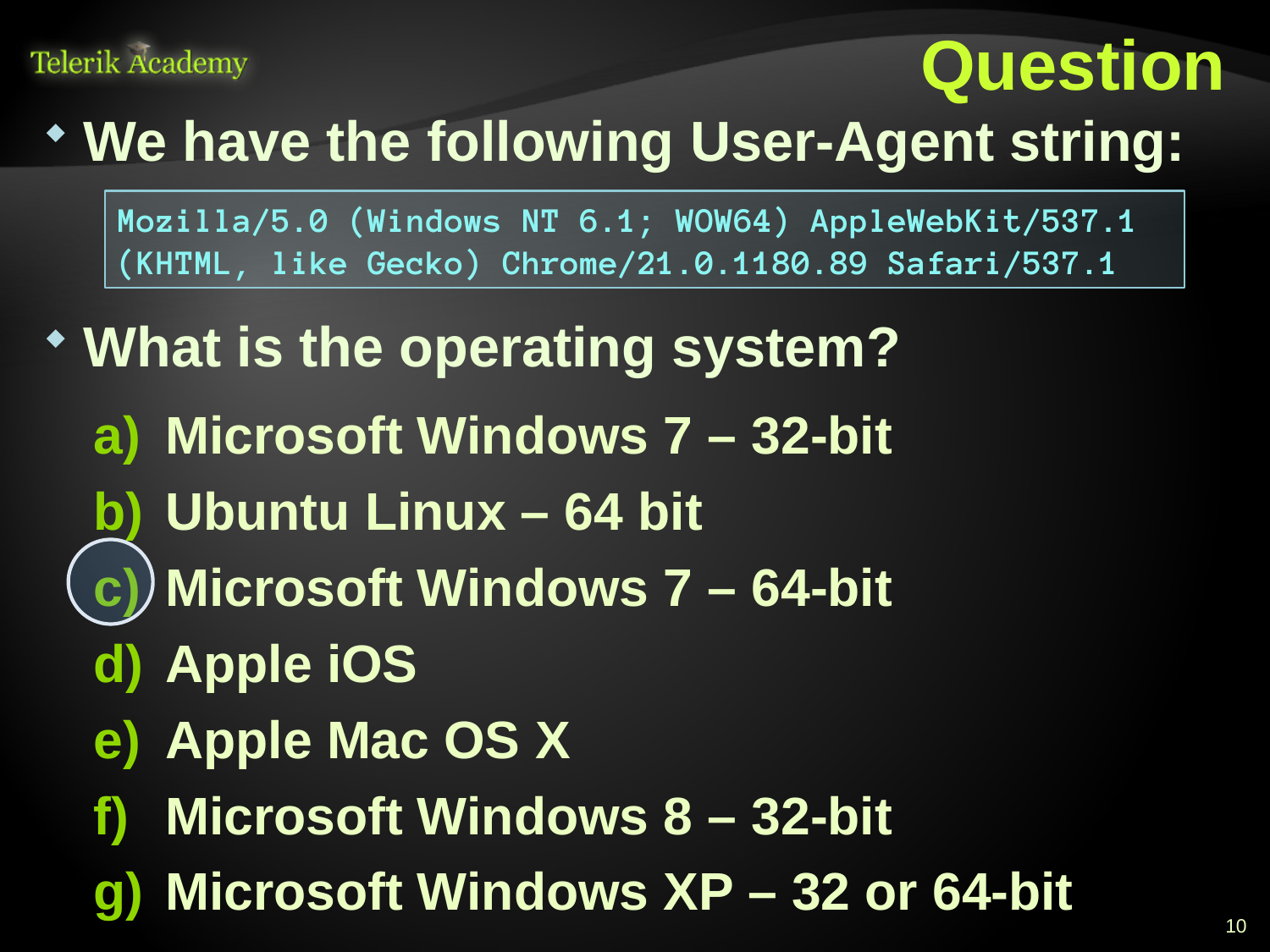

# Question
We have the following User-Agent string:

What is the operating system?
Microsoft Windows 7 – 32-bit
Ubuntu Linux – 64 bit
Microsoft Windows 7 – 64-bit
Apple iOS
Apple Mac OS X
Microsoft Windows 8 – 32-bit
Microsoft Windows XP – 32 or 64-bit

Mozilla/5.0 (Windows NT 6.1; WOW64) AppleWebKit/537.1 (KHTML, like Gecko) Chrome/21.0.1180.89 Safari/537.1

10